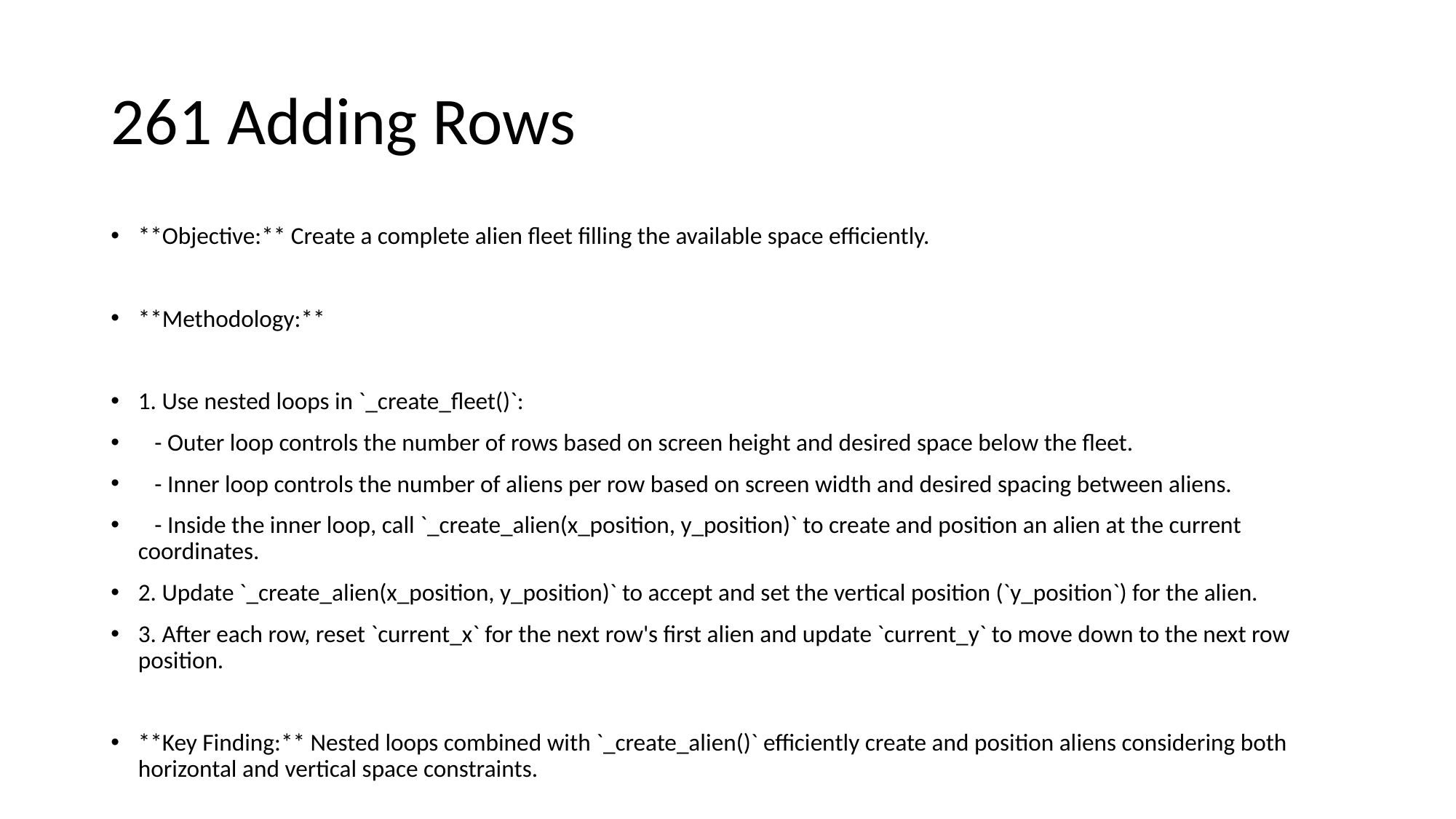

# 261 Adding Rows
**Objective:** Create a complete alien fleet filling the available space efficiently.

**Methodology:**

1. Use nested loops in `_create_fleet()`:
   - Outer loop controls the number of rows based on screen height and desired space below the fleet.
   - Inner loop controls the number of aliens per row based on screen width and desired spacing between aliens.
   - Inside the inner loop, call `_create_alien(x_position, y_position)` to create and position an alien at the current coordinates.
2. Update `_create_alien(x_position, y_position)` to accept and set the vertical position (`y_position`) for the alien.
3. After each row, reset `current_x` for the next row's first alien and update `current_y` to move down to the next row position.

**Key Finding:** Nested loops combined with `_create_alien()` efficiently create and position aliens considering both horizontal and vertical space constraints.